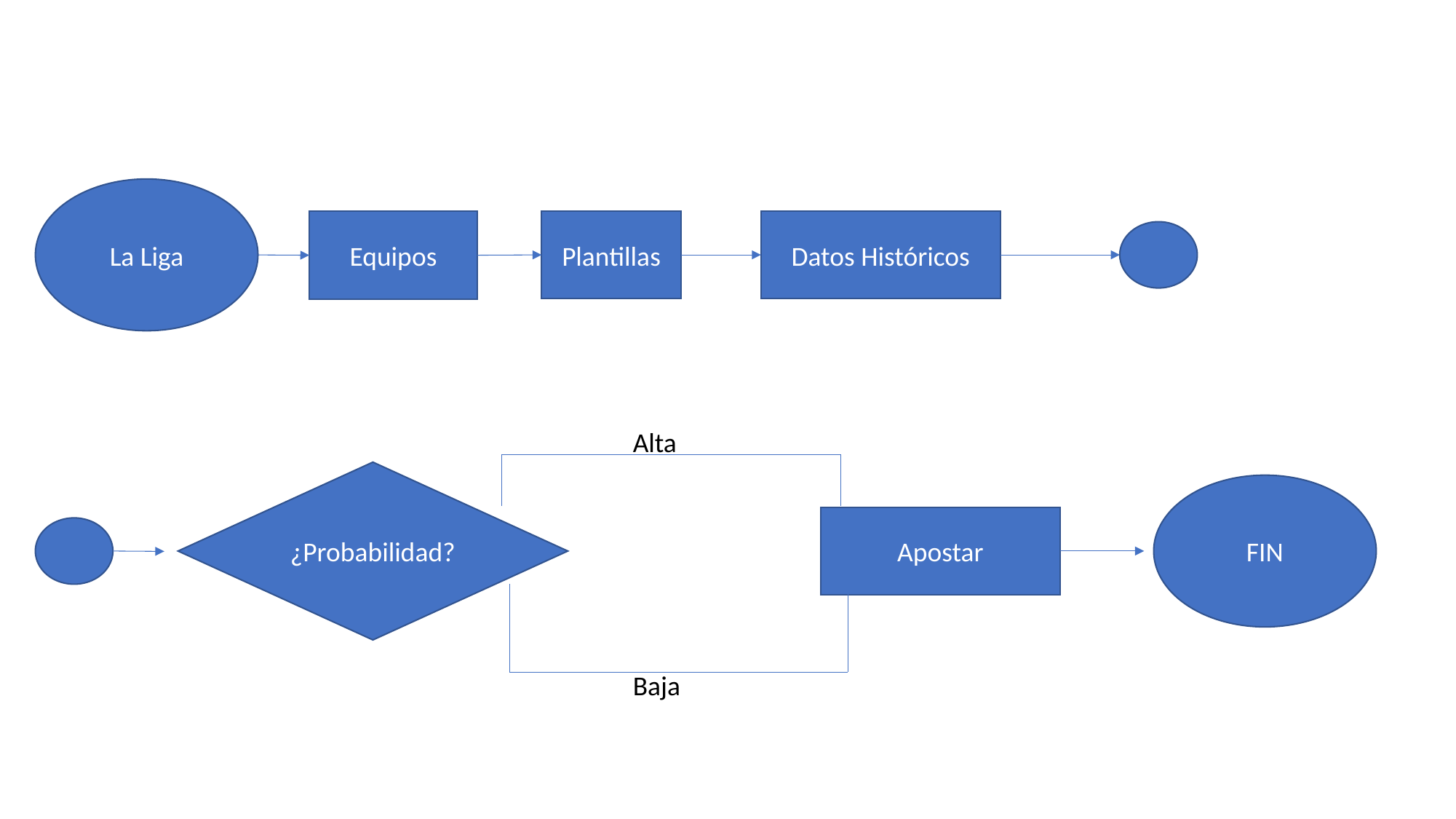

La Liga
Plantillas
Datos Históricos
Equipos

Alta
¿Probabilidad?
FIN
Apostar

Baja